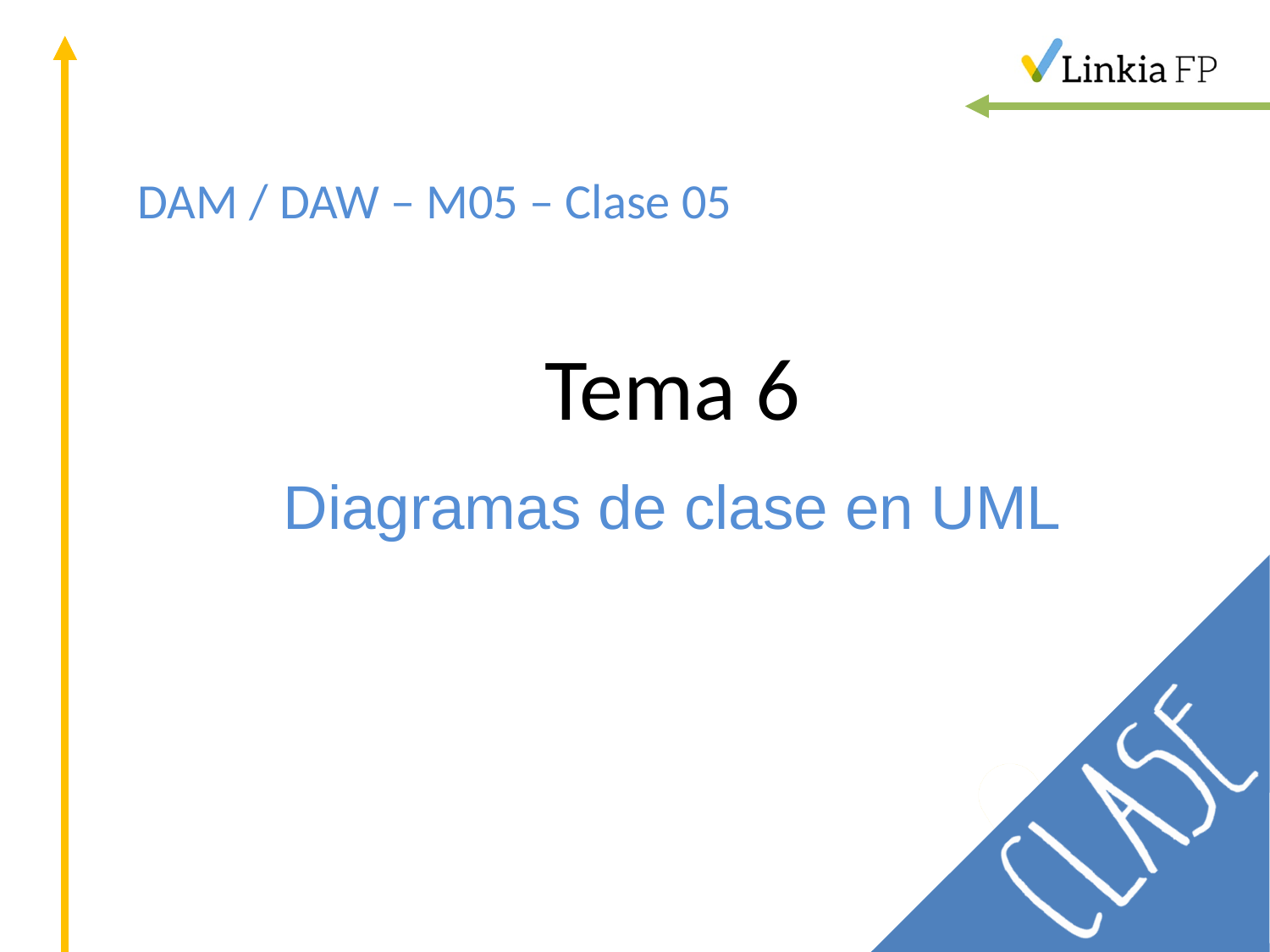

DAM / DAW – M05 – Clase 05
# Tema 6
Diagramas de clase en UML